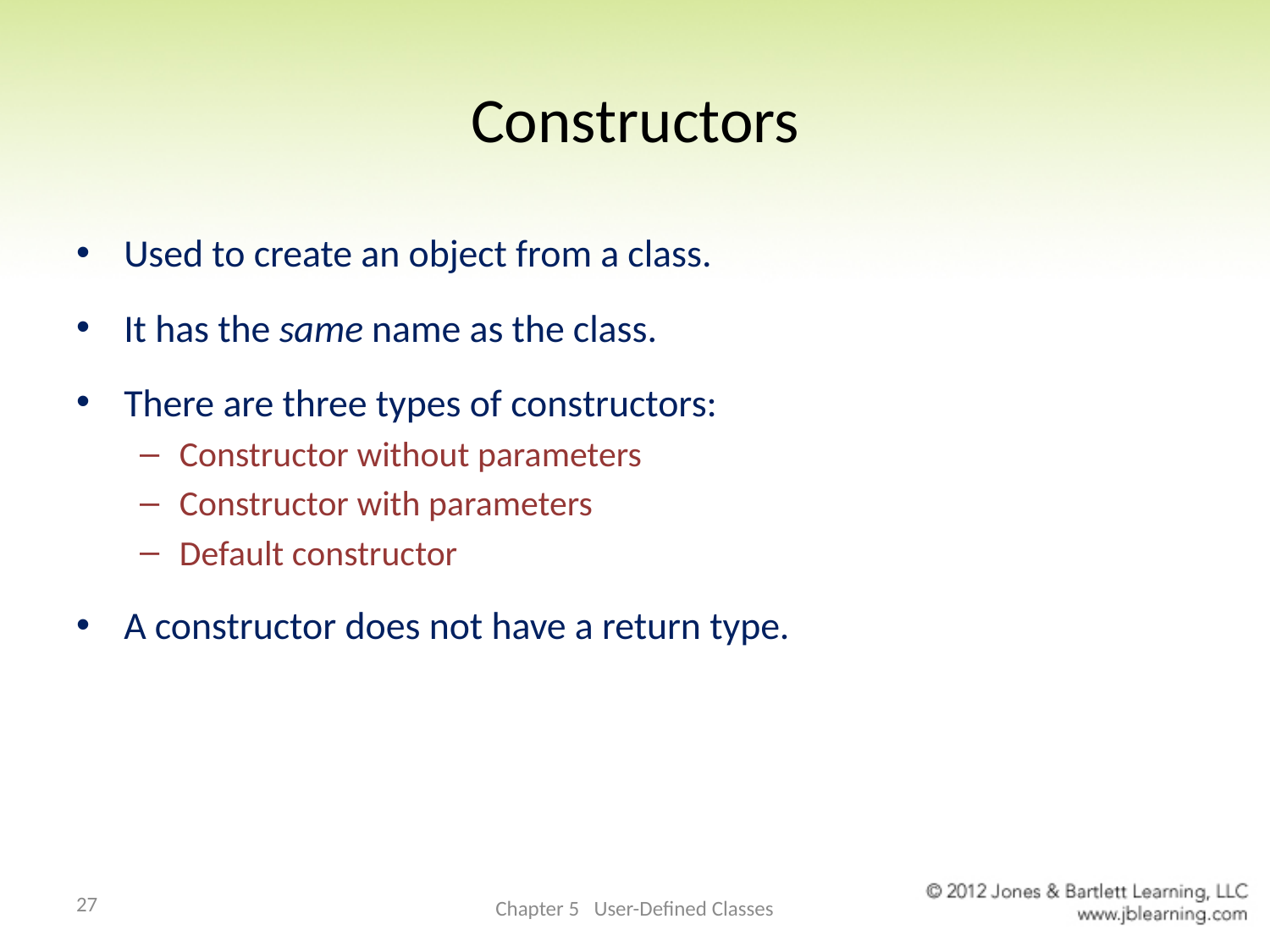

# Constructors
Used to create an object from a class.
It has the same name as the class.
There are three types of constructors:
Constructor without parameters
Constructor with parameters
Default constructor
A constructor does not have a return type.
27
Chapter 5   User-Defined Classes